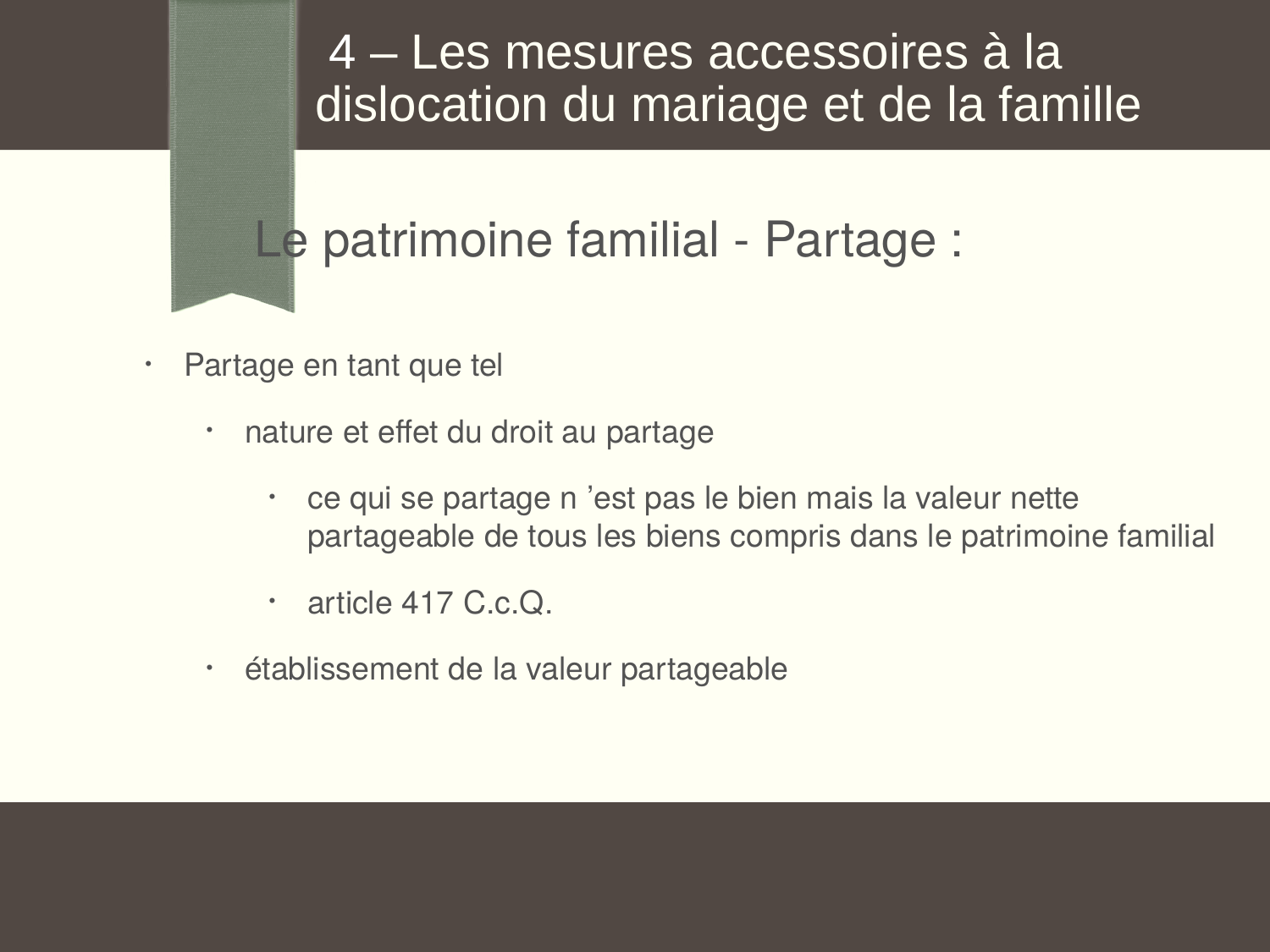

4 – Les mesures accessoires à la dislocation du mariage et de la famille

           Le patrimoine familial - Partage :

Partage en tant que tel
nature et effet du droit au partage
ce qui se partage n ’est pas le bien mais la valeur nette partageable de tous les biens compris dans le patrimoine familial
article 417 C.c.Q.
établissement de la valeur partageable